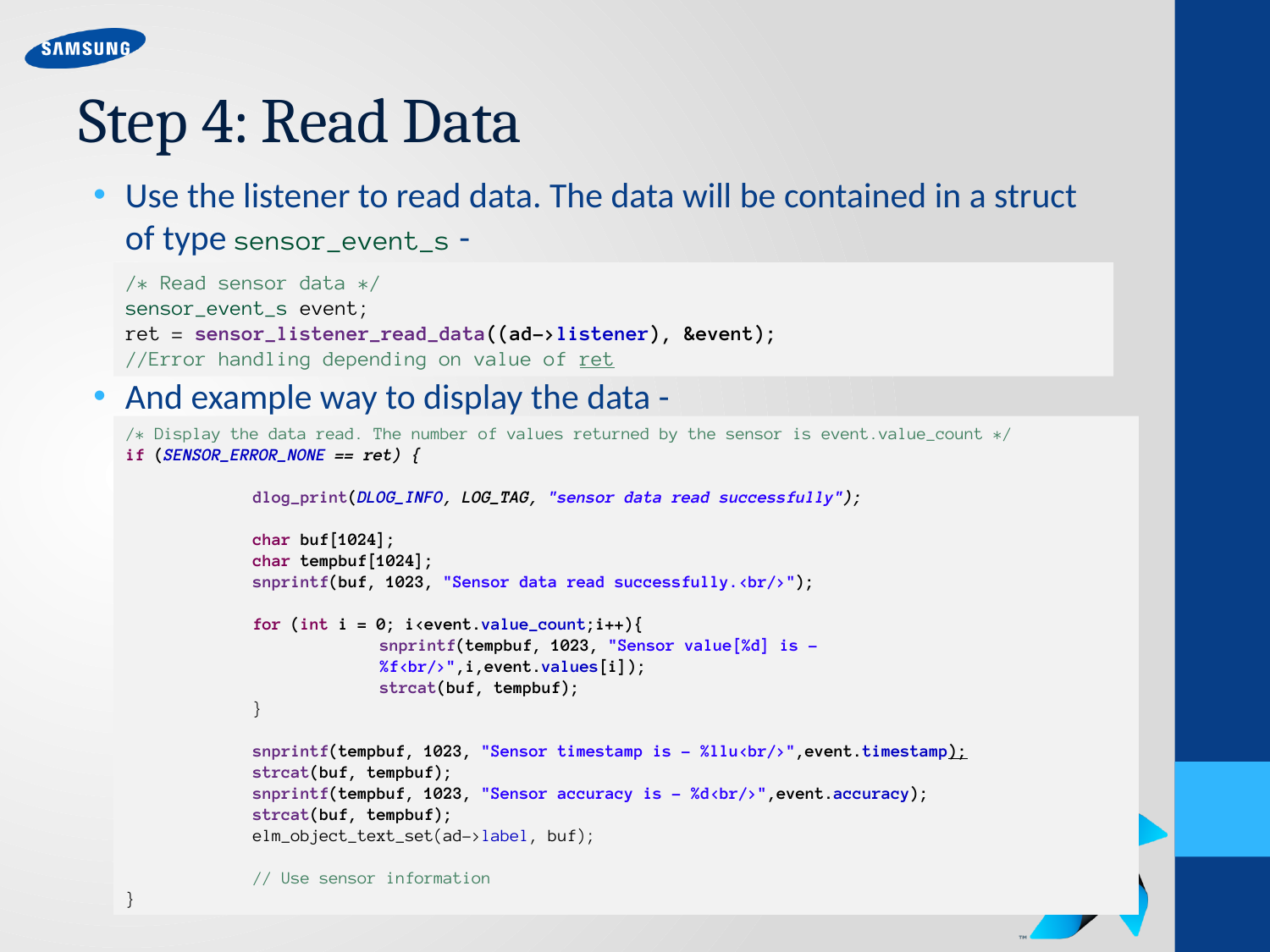

# Step 4: Read Data
Use the listener to read data. The data will be contained in a struct of type sensor_event_s -
And example way to display the data -
/* Read sensor data */
sensor_event_s event;
ret = sensor_listener_read_data((ad->listener), &event);
//Error handling depending on value of ret
/* Display the data read. The number of values returned by the sensor is event.value_count */
if (SENSOR_ERROR_NONE == ret) {

	dlog_print(DLOG_INFO, LOG_TAG, "sensor data read successfully");

	char buf[1024];
	char tempbuf[1024];
	snprintf(buf, 1023, "Sensor data read successfully.<br/>");

	for (int i = 0; i<event.value_count;i++){
		snprintf(tempbuf, 1023, "Sensor value[%d] is - 				%f<br/>",i,event.values[i]);
		strcat(buf, tempbuf);
	}

	snprintf(tempbuf, 1023, "Sensor timestamp is - %llu<br/>",event.timestamp);
	strcat(buf, tempbuf);
	snprintf(tempbuf, 1023, "Sensor accuracy is - %d<br/>",event.accuracy);
	strcat(buf, tempbuf);
	elm_object_text_set(ad->label, buf);

	// Use sensor information
}